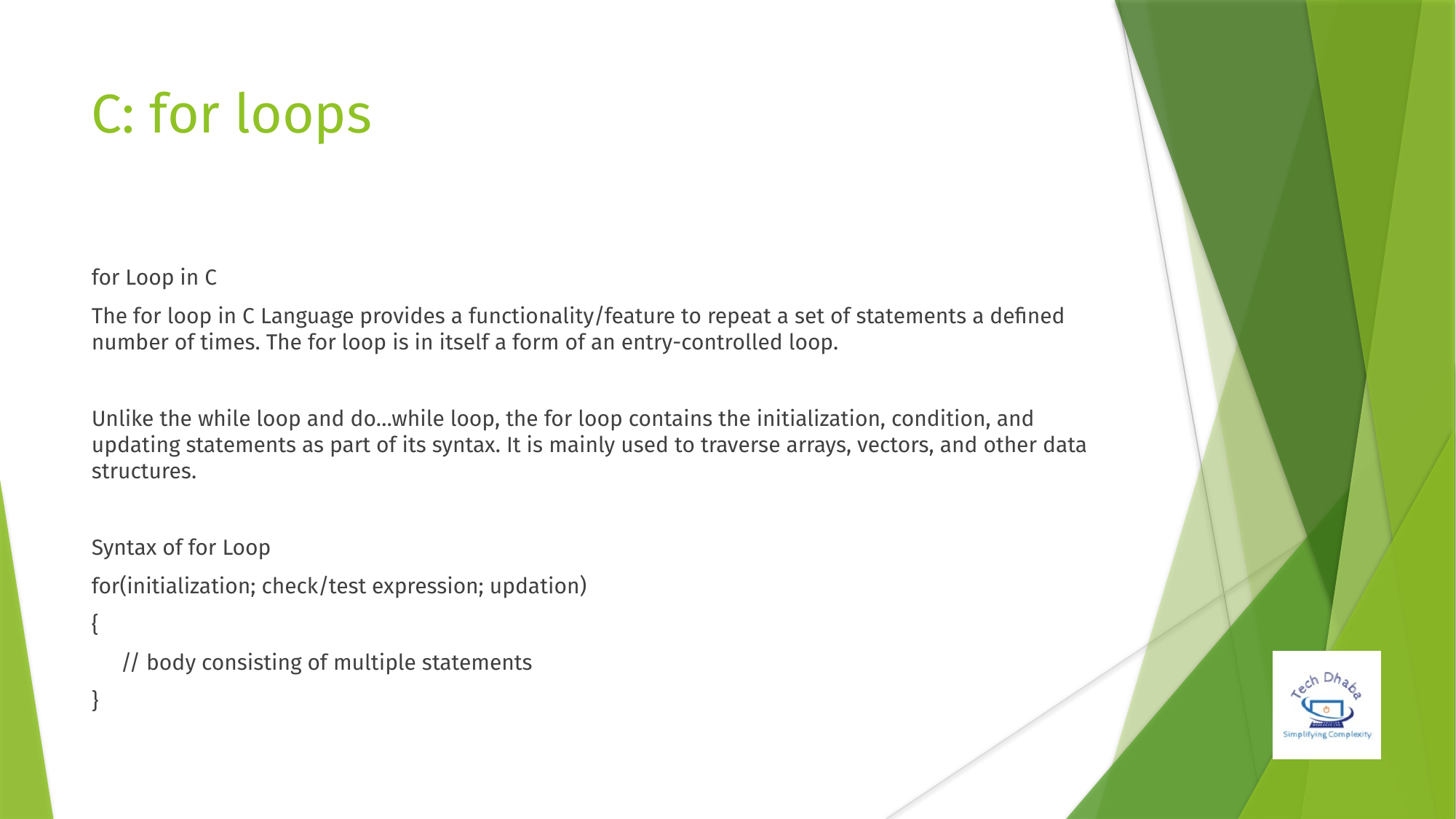

# C: for loops
for Loop in C
The for loop in C Language provides a functionality/feature to repeat a set of statements a defined number of times. The for loop is in itself a form of an entry-controlled loop.

Unlike the while loop and do…while loop, the for loop contains the initialization, condition, and updating statements as part of its syntax. It is mainly used to traverse arrays, vectors, and other data structures.

Syntax of for Loop
for(initialization; check/test expression; updation)
{
     // body consisting of multiple statements
}